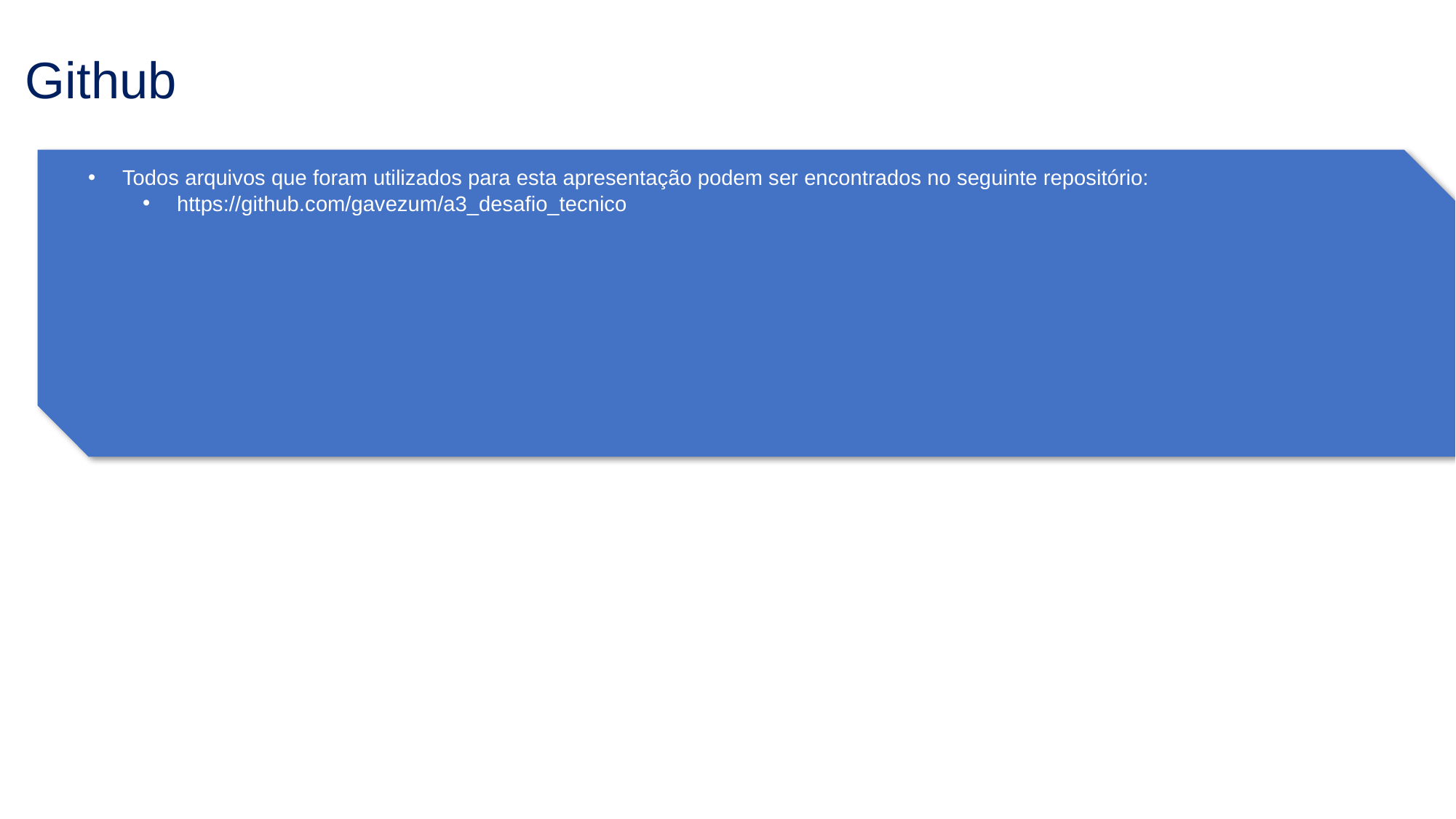

Github

Todos arquivos que foram utilizados para esta apresentação podem ser encontrados no seguinte repositório:
https://github.com/gavezum/a3_desafio_tecnico